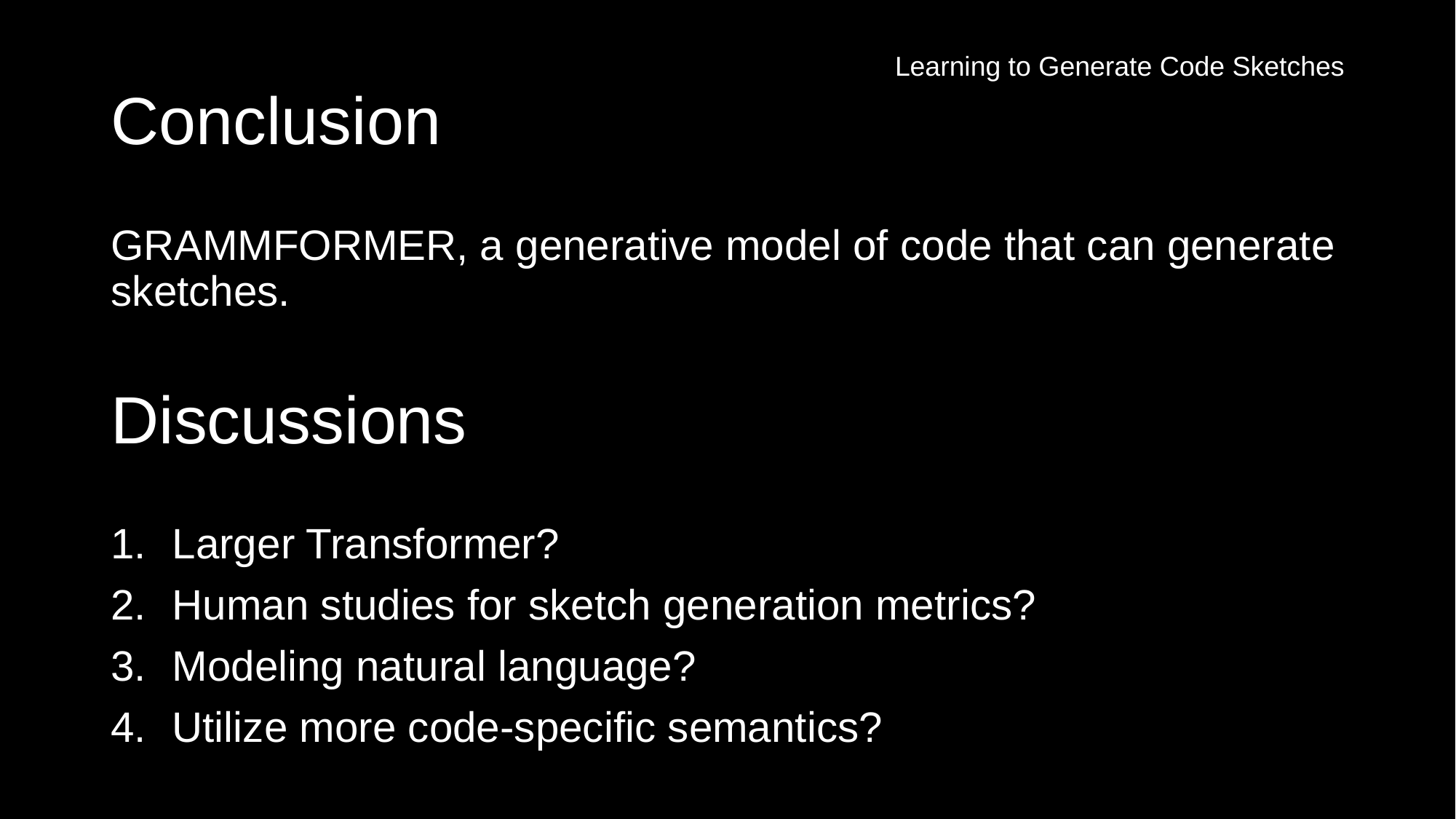

# Conclusion
Grammformer, a generative model of code that can generate sketches.
Discussions
Larger Transformer?
Human studies for sketch generation metrics?
Modeling natural language?
Utilize more code-specific semantics?